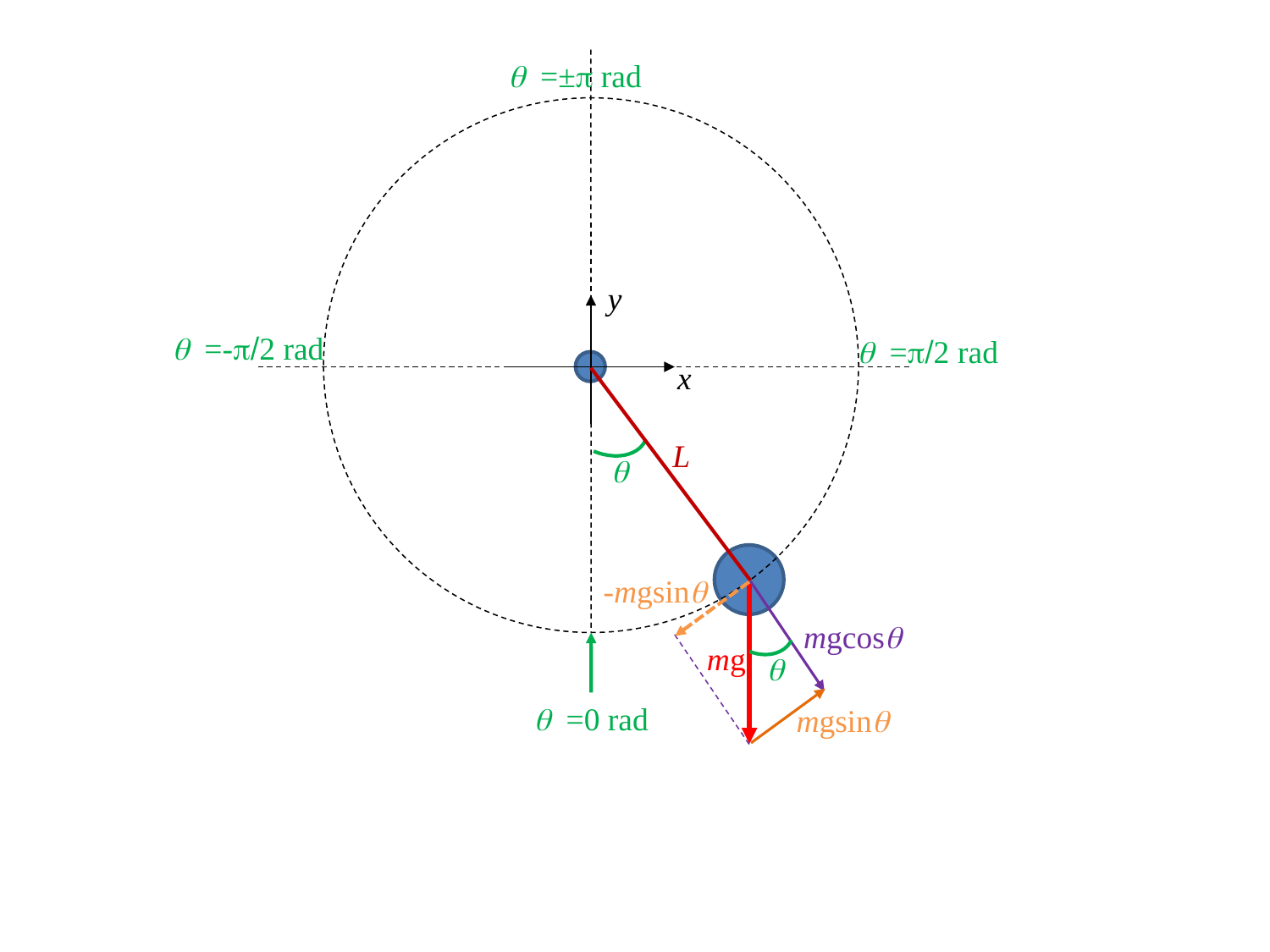

θ =±π rad

y
θ =-π/2 rad
θ =π/2 rad

x

L
θ

-mgsinθ

mgcosθ
mg
θ
θ =0 rad
mgsinθ